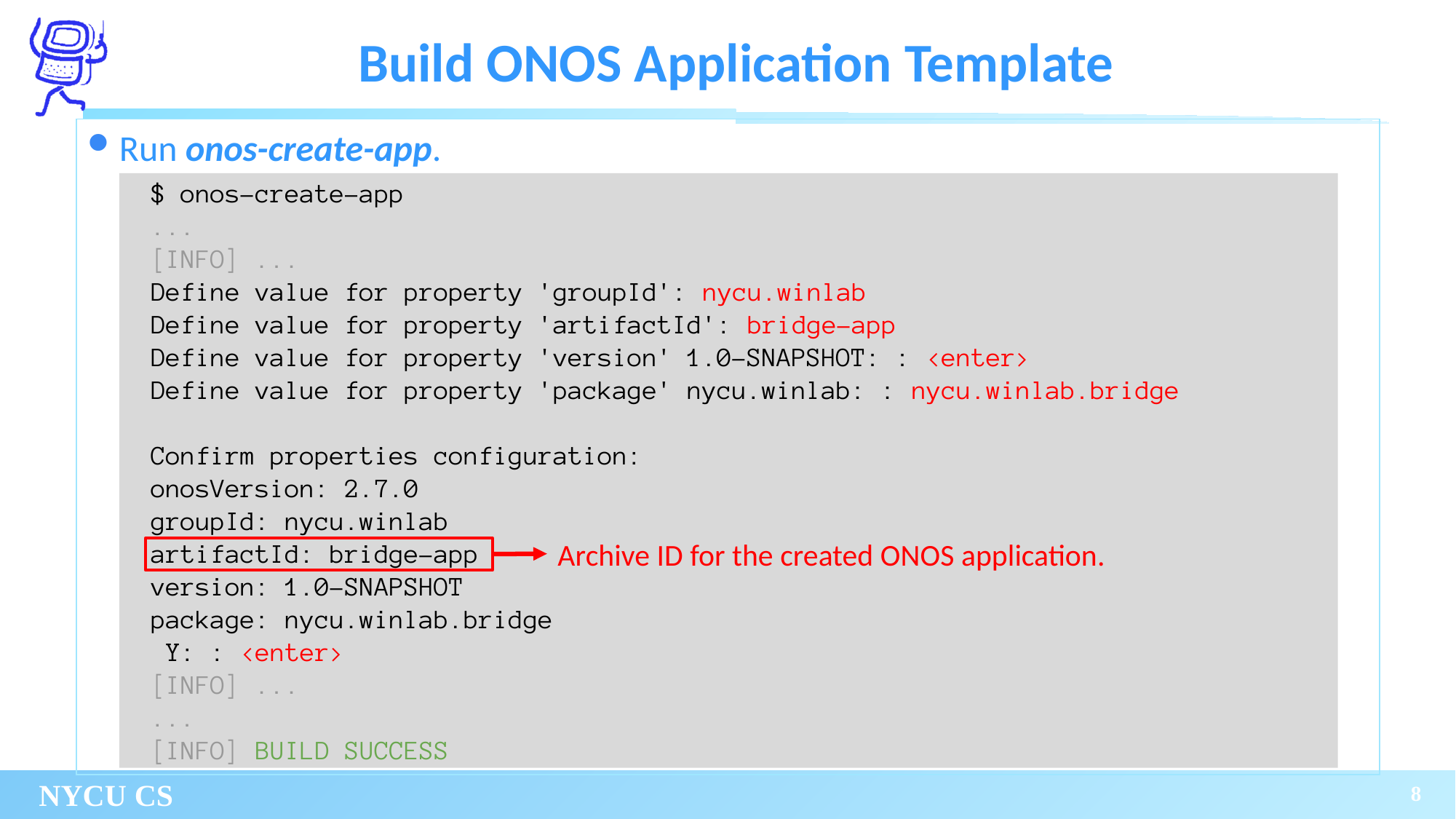

# Build ONOS Application Template
Run onos-create-app.

$ onos-create-app
...
[INFO] ...
Define value for property 'groupId': nycu.winlab
Define value for property 'artifactId': bridge-app
Define value for property 'version' 1.0-SNAPSHOT: : <enter>
Define value for property 'package' nycu.winlab: : nycu.winlab.bridge

Confirm properties configuration:
onosVersion: 2.7.0
groupId: nycu.winlab
artifactId: bridge-app
version: 1.0-SNAPSHOT
package: nycu.winlab.bridge
 Y: : <enter>
[INFO] ...
...
[INFO] BUILD SUCCESS

Archive ID for the created ONOS application.

8